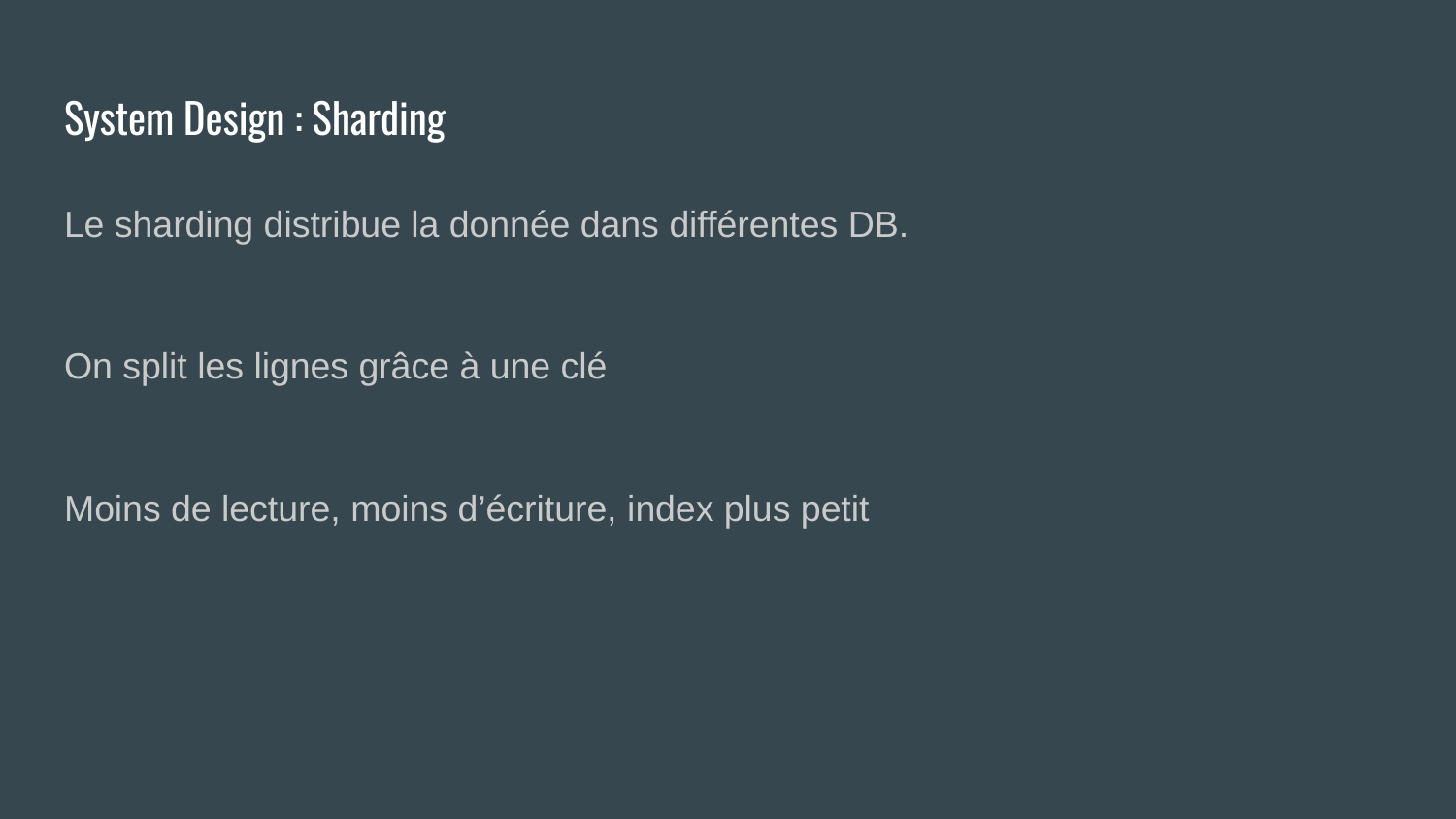

# System Design : Sharding

Le sharding distribue la donnée dans différentes DB.

On split les lignes grâce à une clé

Moins de lecture, moins d’écriture, index plus petit